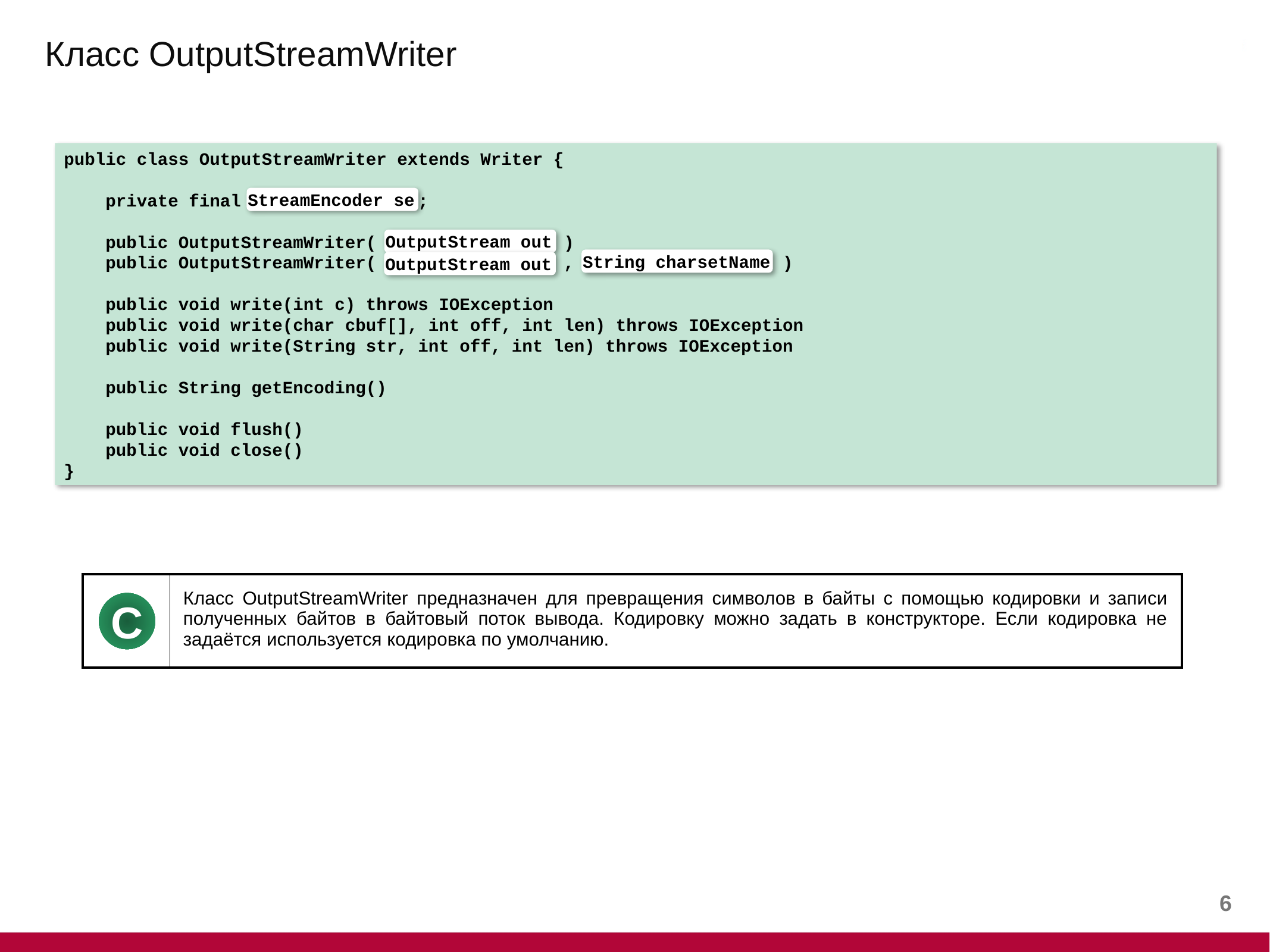

# Класс OutputStreamWriter

public class OutputStreamWriter extends Writer {

    private final StreamEncoder se;

    public OutputStreamWriter( OutputStream out )
    public OutputStreamWriter( OutputStream out , String charsetName )

    public void write(int c) throws IOException
    public void write(char cbuf[], int off, int len) throws IOException
    public void write(String str, int off, int len) throws IOException

    public String getEncoding()

    public void flush()
    public void close()
}
StreamEncoder se
OutputStream out
String charsetName
OutputStream out
|  | Класс OutputStreamWriter предназначен для превращения символов в байты с помощью кодировки и записи полученных байтов в байтовый поток вывода. Кодировку можно задать в конструкторе. Если кодировка не задаётся используется кодировка по умолчанию. |
| --- | --- |
C
6